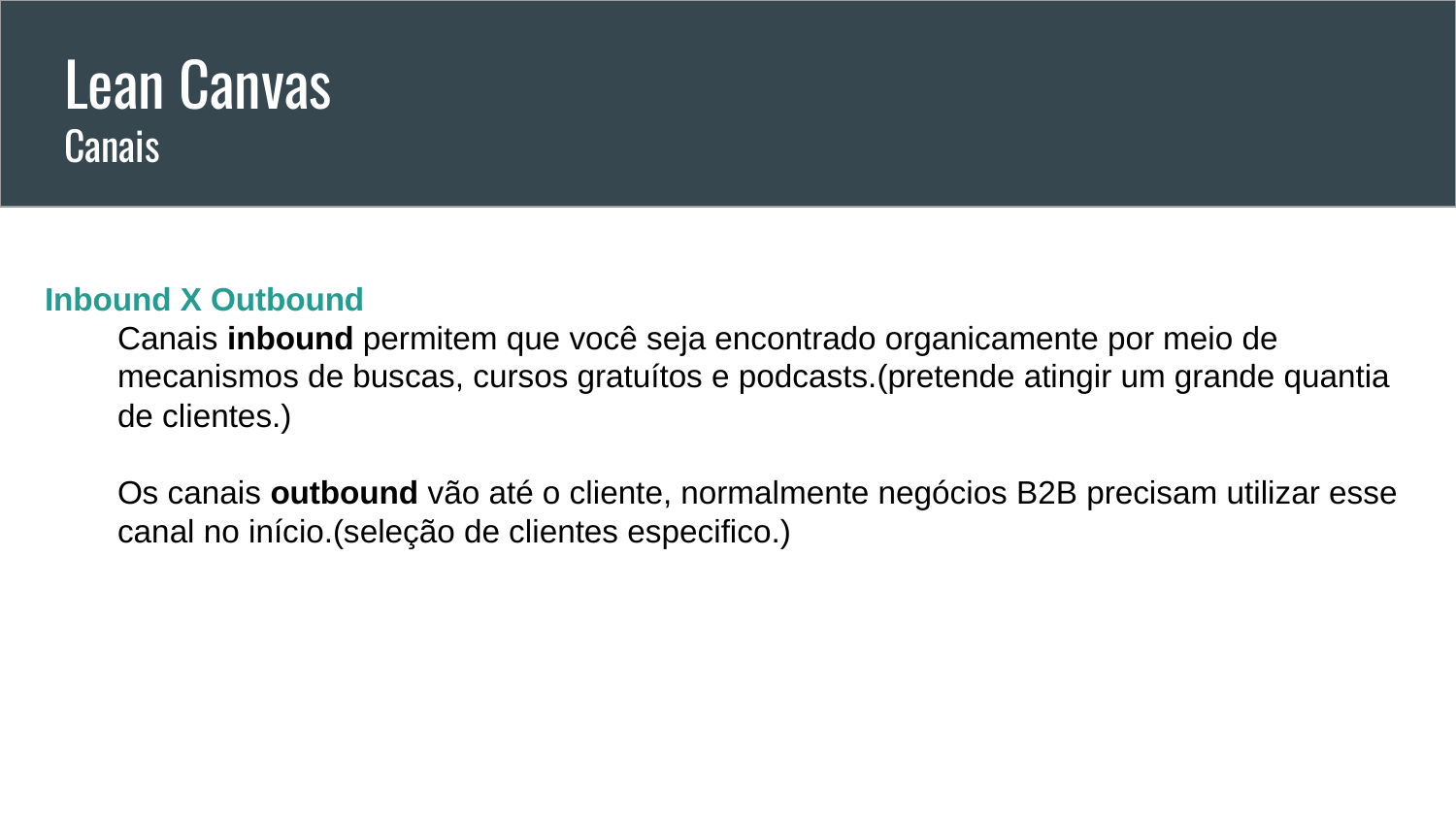

# Lean Canvas
Canais

Inbound X Outbound
Canais inbound permitem que você seja encontrado organicamente por meio de mecanismos de buscas, cursos gratuítos e podcasts.(pretende atingir um grande quantia de clientes.)

Os canais outbound vão até o cliente, normalmente negócios B2B precisam utilizar esse canal no início.(seleção de clientes especifico.)